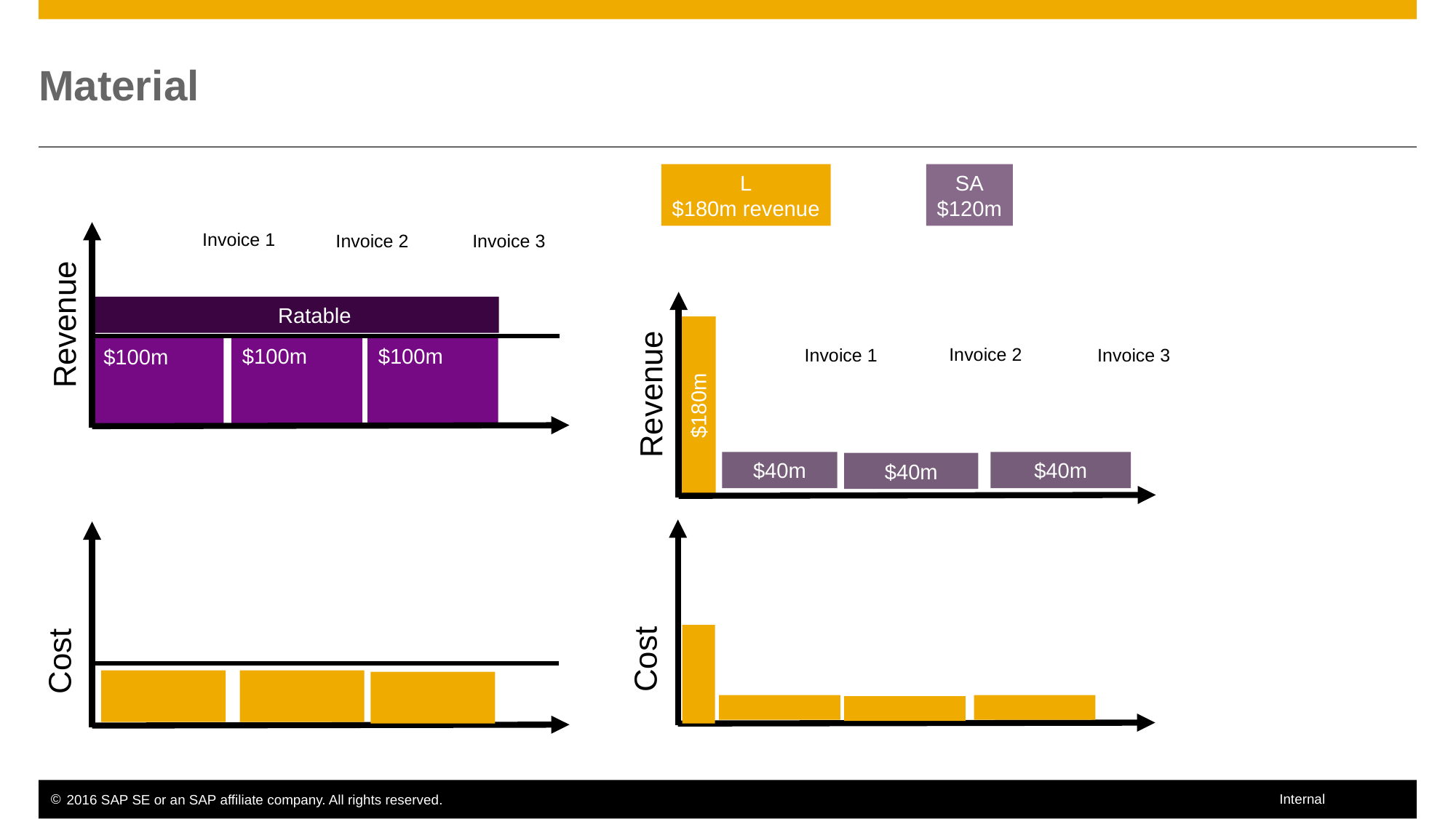

# Material
L
$180m revenue
SA
$120m
Invoice 1
Invoice 2
Invoice 3
Revenue
	           Ratable
$100m

$100m

Invoice 2
$100m

Invoice 1
Invoice 3
Revenue
$180m
$40m
$40m
$40m
Cost
Cost

Year 1	     Year 2	            Year 3